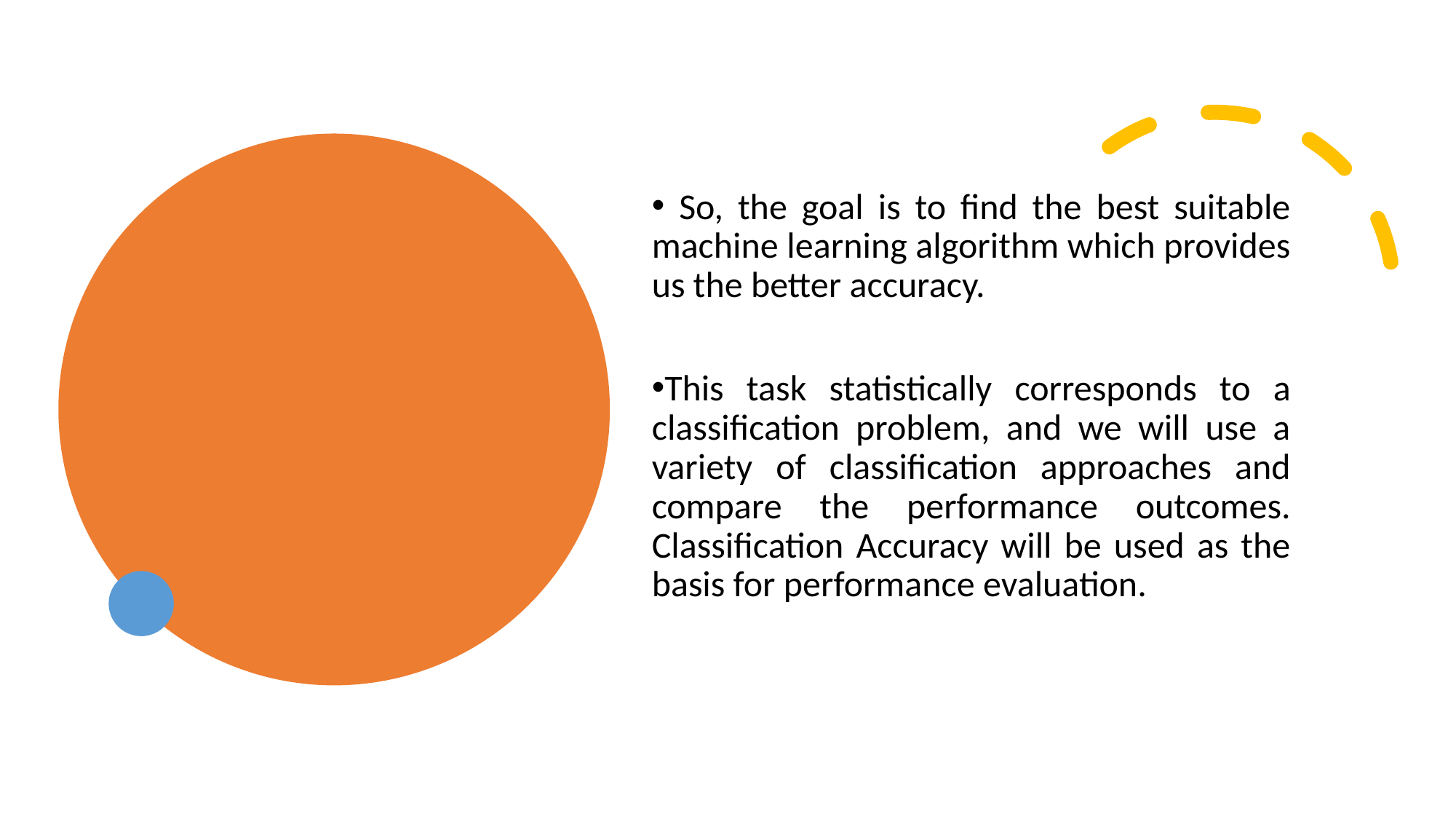

So, the goal is to find the best suitable machine learning algorithm which provides us the better accuracy.

This task statistically corresponds to a classification problem, and we will use a variety of classification approaches and compare the performance outcomes. Classification Accuracy will be used as the basis for performance evaluation.